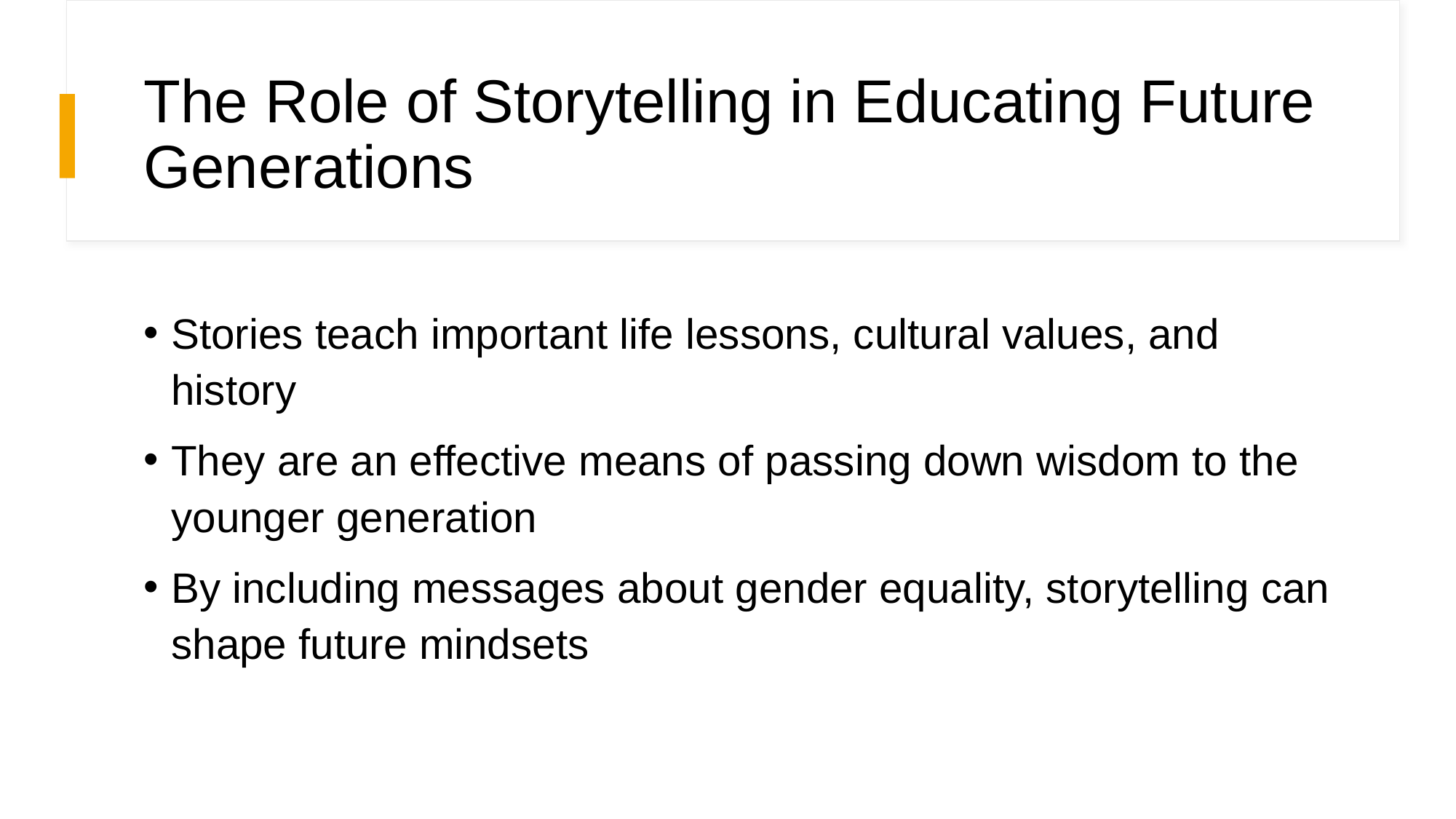

# The Role of Storytelling in Educating Future Generations
Stories teach important life lessons, cultural values, and history
They are an effective means of passing down wisdom to the younger generation
By including messages about gender equality, storytelling can shape future mindsets